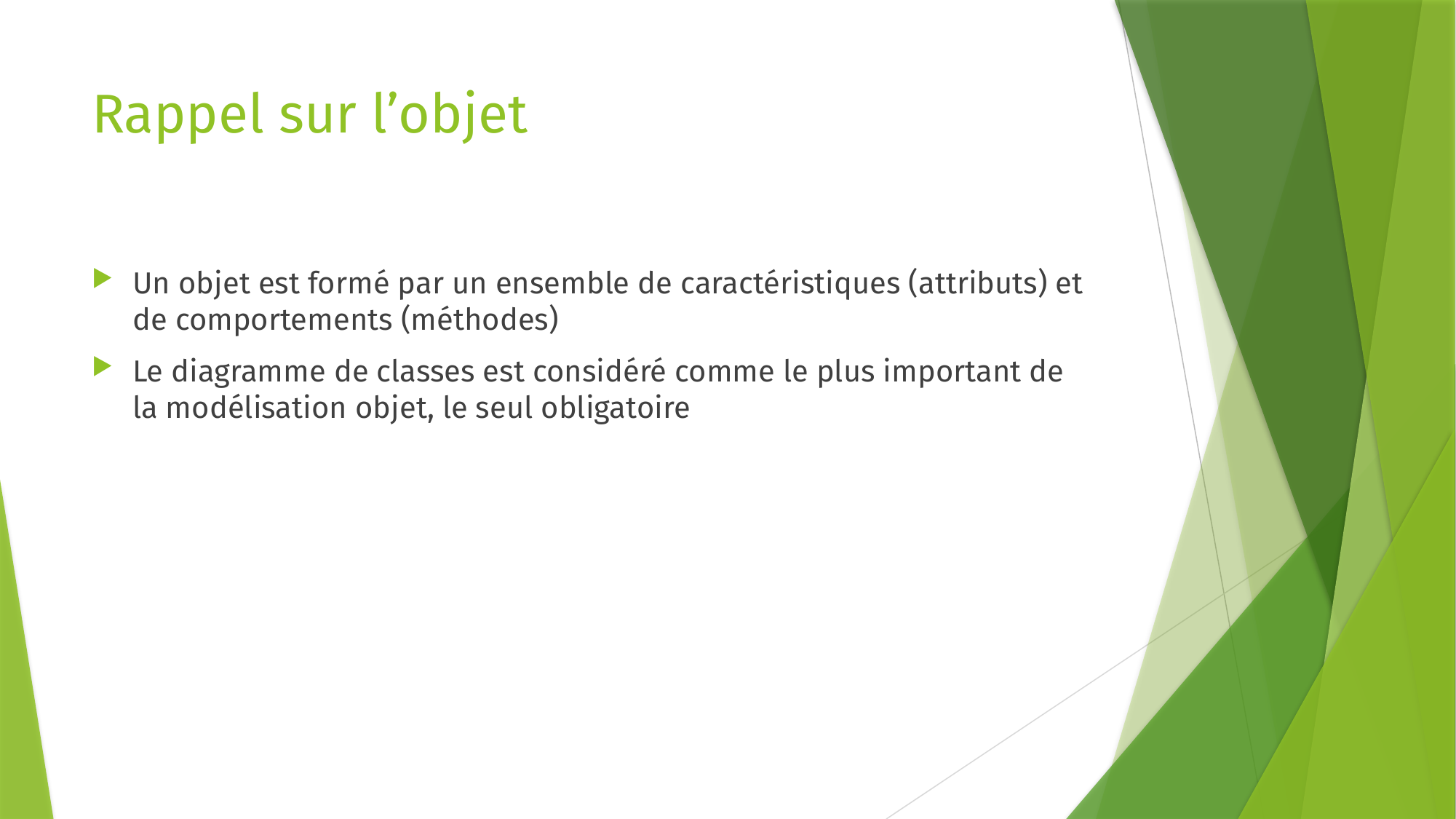

# Rappel sur l’objet
Un objet est formé par un ensemble de caractéristiques (attributs) et de comportements (méthodes)
Le diagramme de classes est considéré comme le plus important de la modélisation objet, le seul obligatoire